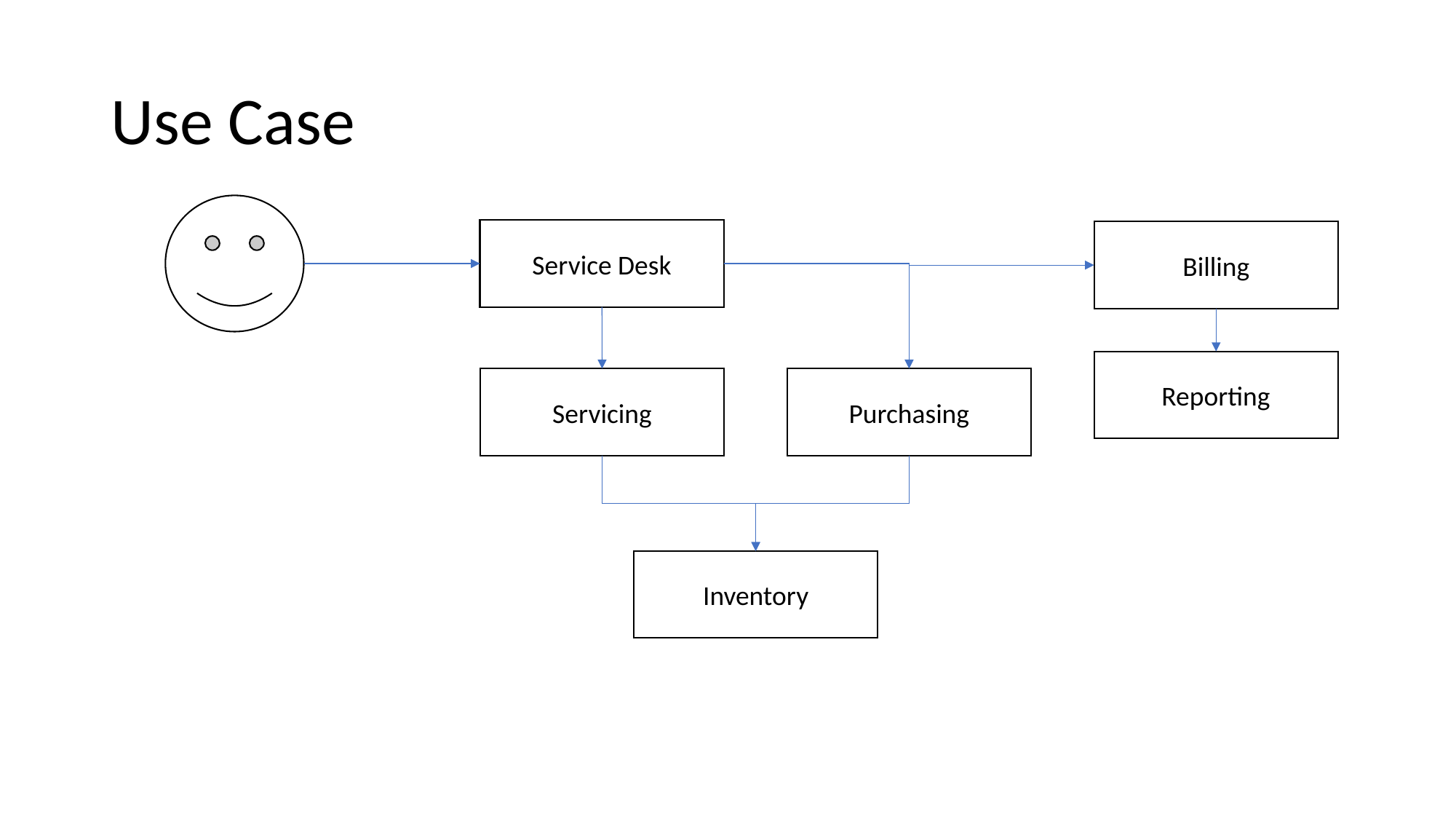

# Use Case

Service Desk
Billing
Reporting
Servicing
Purchasing
Inventory